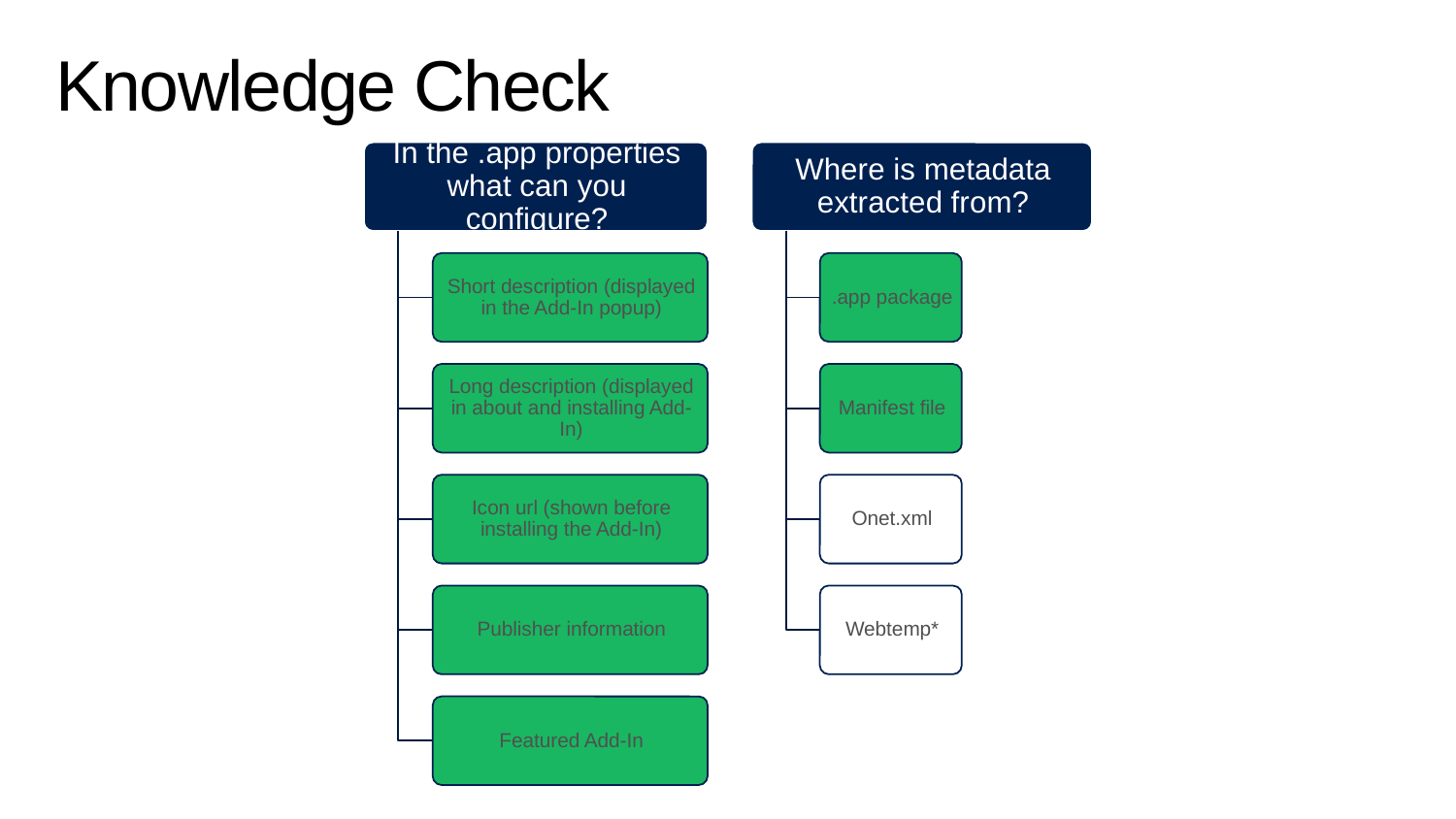

# Knowledge Check
In the .app properties what can you configure?
Short description (displayed in the Add-In popup)
Long description (displayed in about and installing Add-In)
Icon url (shown before installing the Add-In)
Publisher information
Featured Add-In
Where is metadata extracted from?
.app package
Manifest file
Onet.xml
Webtemp*